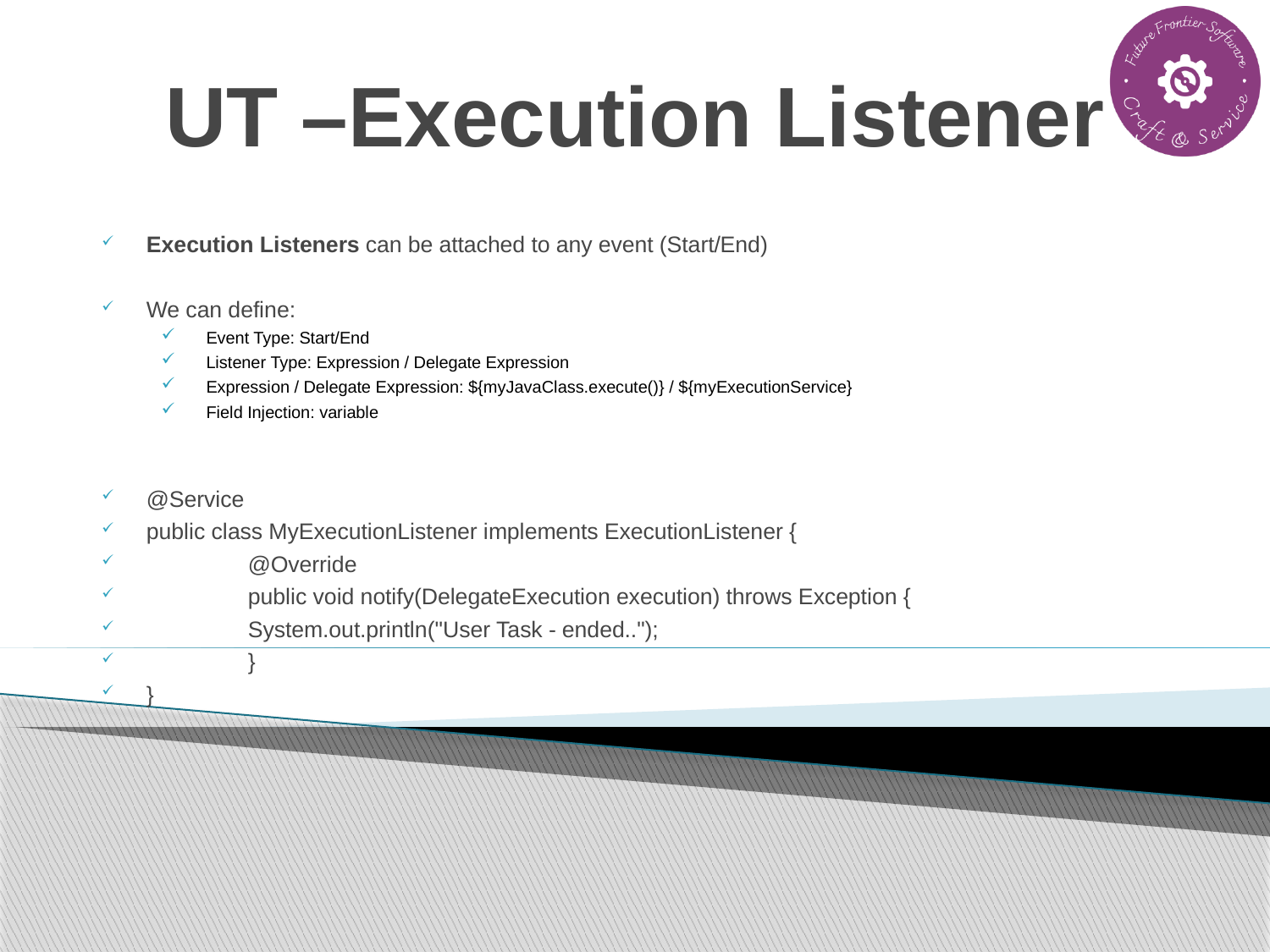

# UT –Execution Listener
Execution Listeners can be attached to any event (Start/End)

We can define:
Event Type: Start/End
Listener Type: Expression / Delegate Expression
Expression / Delegate Expression: ${myJavaClass.execute()} / ${myExecutionService}
Field Injection: variable

@Service
public class MyExecutionListener implements ExecutionListener {
	@Override
	public void notify(DelegateExecution execution) throws Exception {
		System.out.println("User Task - ended..");
	}
}